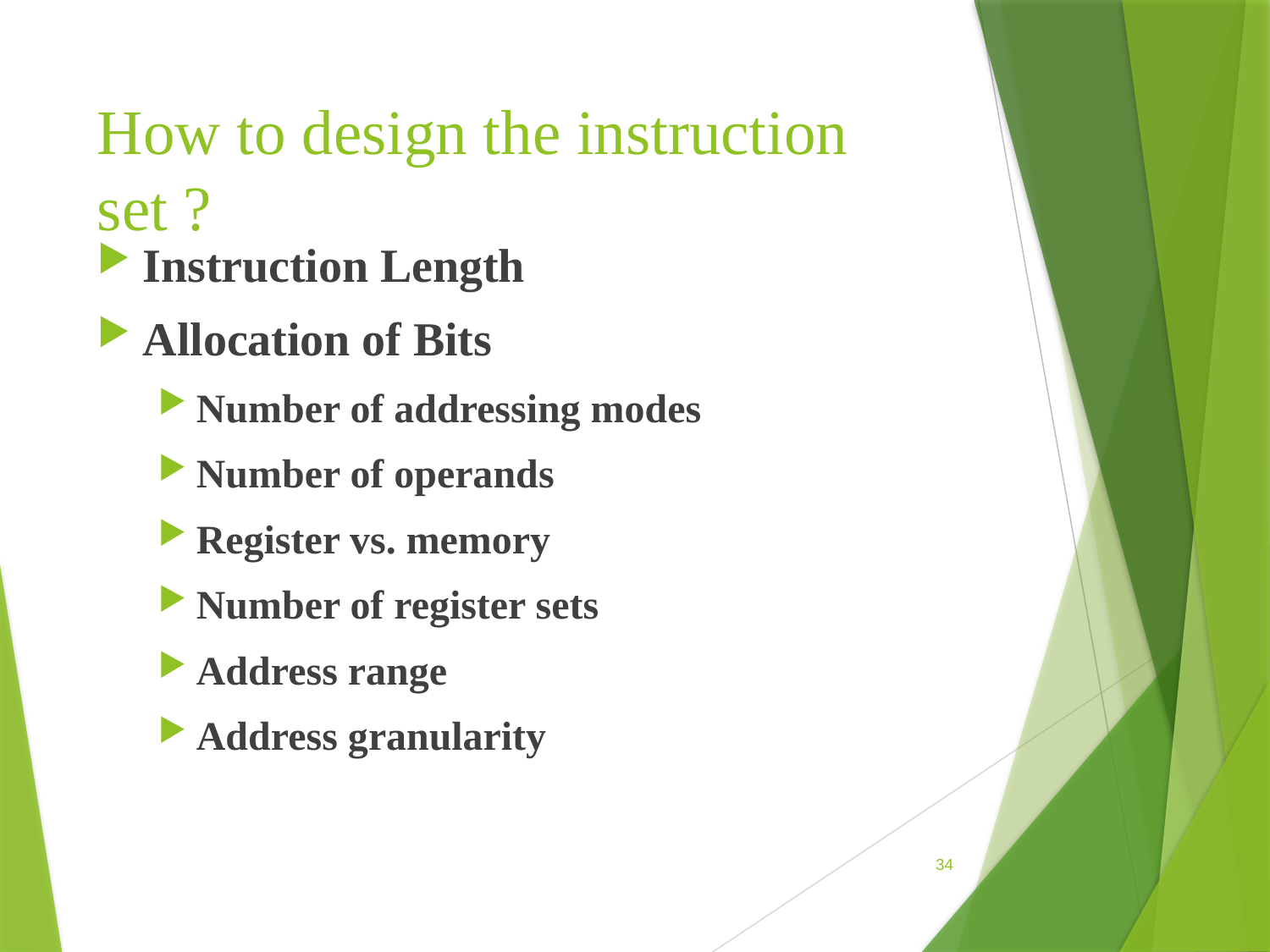

# How to design the instruction set ?
Instruction Length
Allocation of Bits
Number of addressing modes
Number of operands
Register vs. memory
Number of register sets
Address range
Address granularity
34